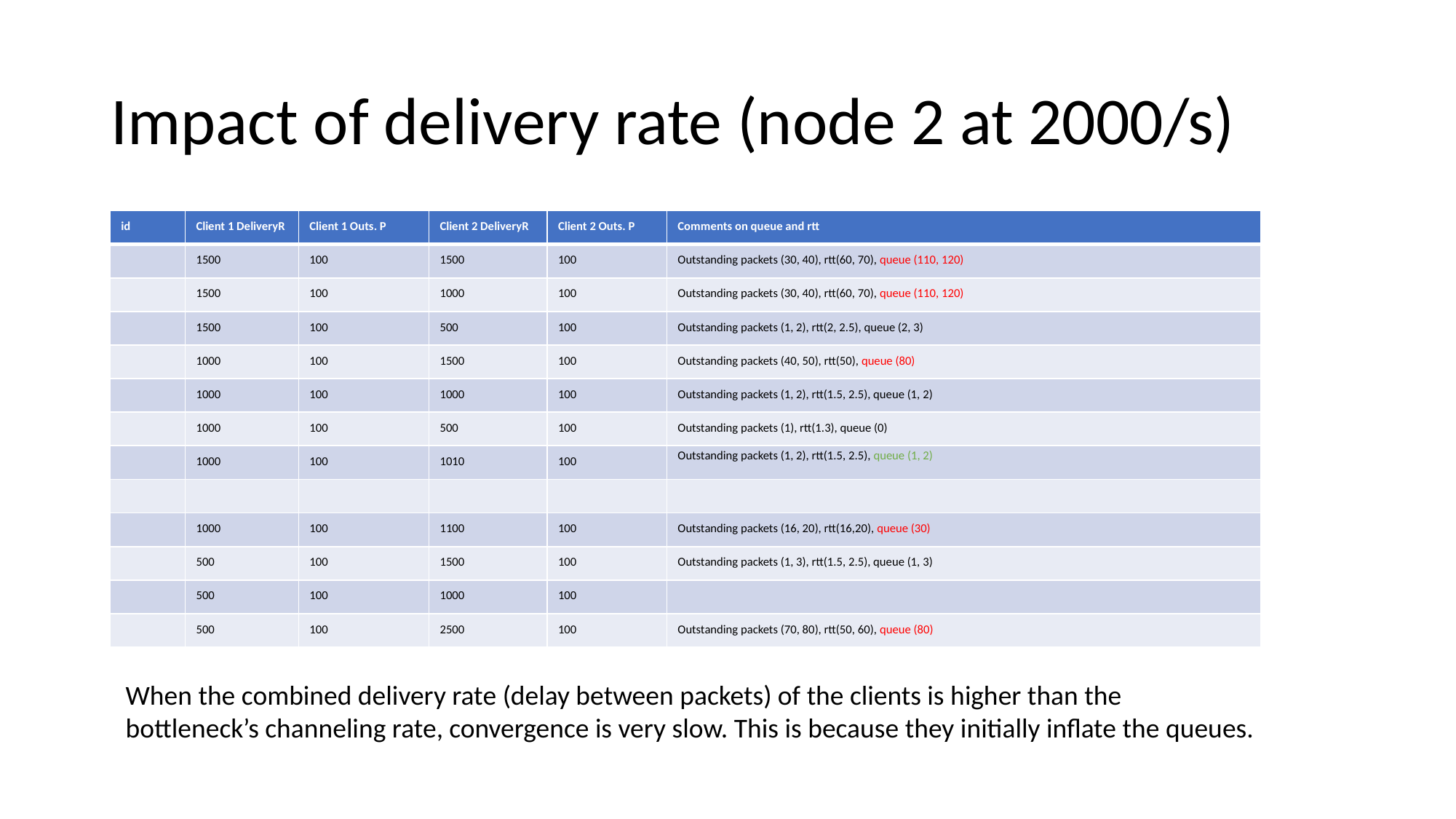

# Impact of delivery rate (node 2 at 2000/s)
| id | Client 1 DeliveryR | Client 1 Outs. P | Client 2 DeliveryR | Client 2 Outs. P | Comments on queue and rtt |
| --- | --- | --- | --- | --- | --- |
|  | 1500 | 100 | 1500 | 100 | Outstanding packets (30, 40), rtt(60, 70), queue (110, 120) |
|  | 1500 | 100 | 1000 | 100 | Outstanding packets (30, 40), rtt(60, 70), queue (110, 120) |
|  | 1500 | 100 | 500 | 100 | Outstanding packets (1, 2), rtt(2, 2.5), queue (2, 3) |
|  | 1000 | 100 | 1500 | 100 | Outstanding packets (40, 50), rtt(50), queue (80) |
|  | 1000 | 100 | 1000 | 100 | Outstanding packets (1, 2), rtt(1.5, 2.5), queue (1, 2) |
|  | 1000 | 100 | 500 | 100 | Outstanding packets (1), rtt(1.3), queue (0) |
|  | 1000 | 100 | 1010 | 100 | Outstanding packets (1, 2), rtt(1.5, 2.5), queue (1, 2) |
|  |  |  |  |  |  |
|  | 1000 | 100 | 1100 | 100 | Outstanding packets (16, 20), rtt(16,20), queue (30) |
|  | 500 | 100 | 1500 | 100 | Outstanding packets (1, 3), rtt(1.5, 2.5), queue (1, 3) |
|  | 500 | 100 | 1000 | 100 |  |
|  | 500 | 100 | 2500 | 100 | Outstanding packets (70, 80), rtt(50, 60), queue (80) |
When the combined delivery rate (delay between packets) of the clients is higher than the bottleneck’s channeling rate, convergence is very slow. This is because they initially inflate the queues.